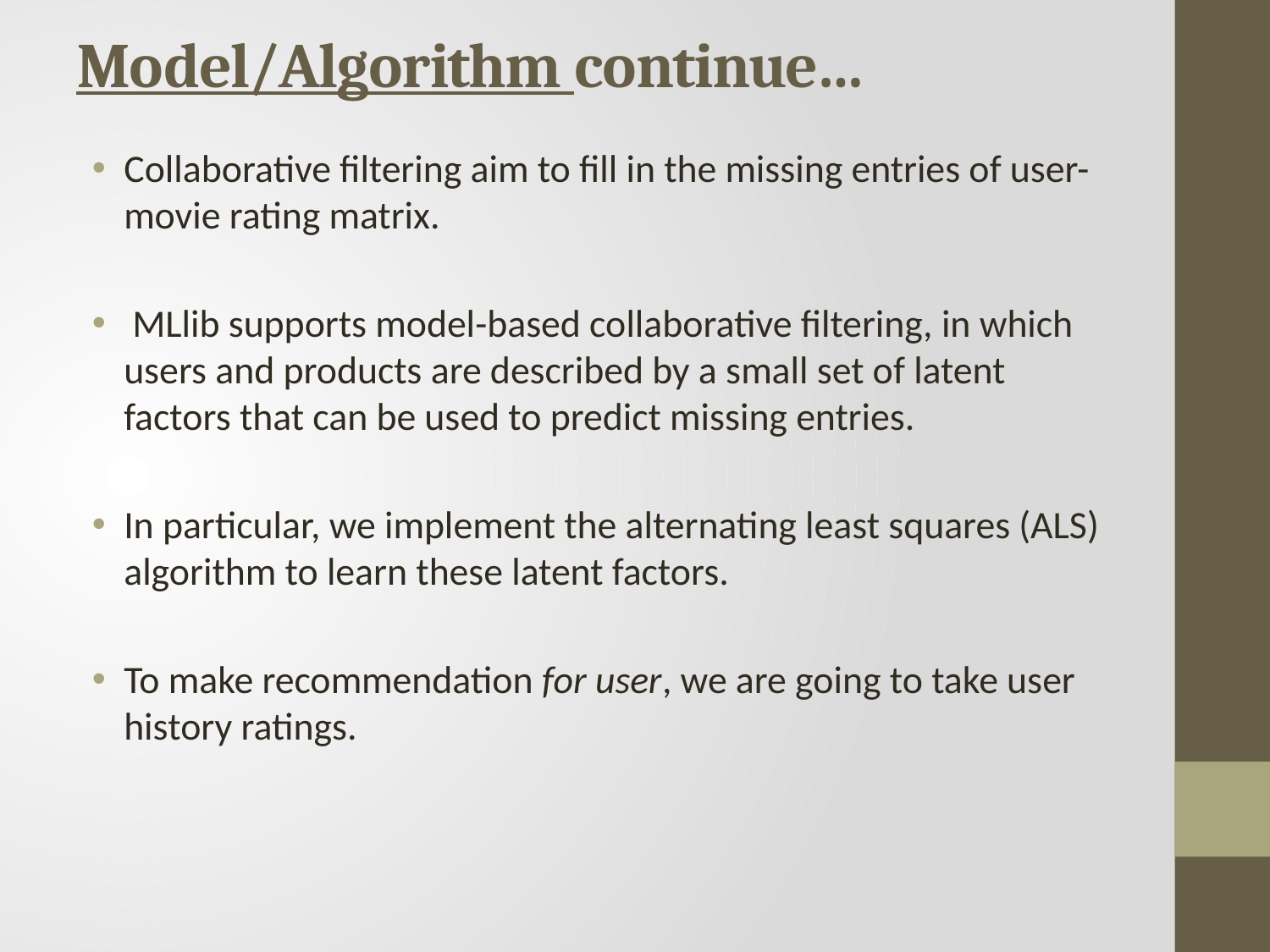

# Model/Algorithm continue…
Collaborative filtering aim to fill in the missing entries of user-movie rating matrix.

 MLlib supports model-based collaborative filtering, in which users and products are described by a small set of latent factors that can be used to predict missing entries.

In particular, we implement the alternating least squares (ALS) algorithm to learn these latent factors.

To make recommendation for user, we are going to take user history ratings.